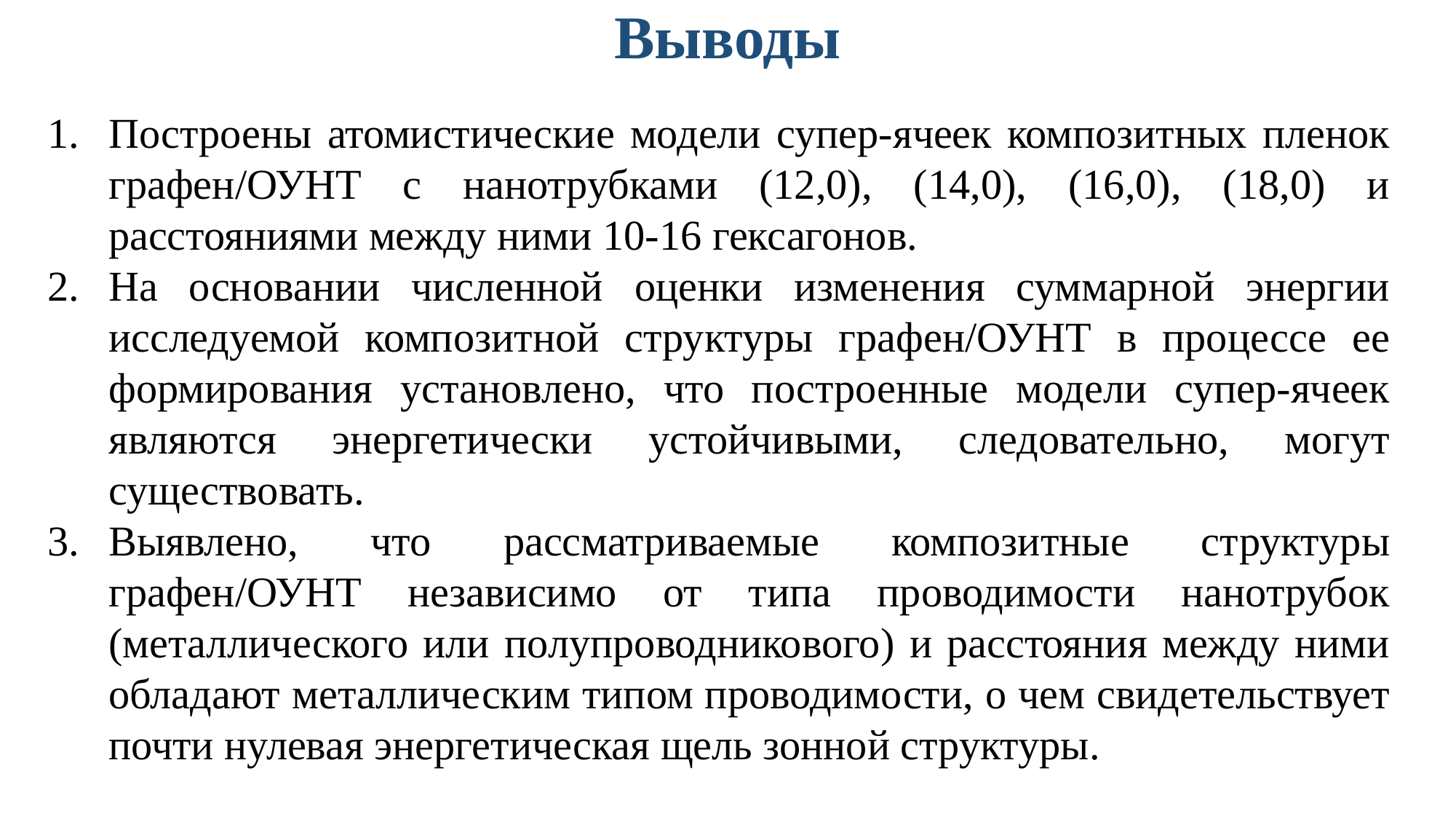

# Выводы
Построены атомистические модели супер-ячеек композитных пленок графен/ОУНТ c нанотрубками (12,0), (14,0), (16,0), (18,0) и расстояниями между ними 10-16 гексагонов.
На основании численной оценки изменения суммарной энергии исследуемой композитной структуры графен/ОУНТ в процессе ее формирования установлено, что построенные модели супер-ячеек являются энергетически устойчивыми, следовательно, могут существовать.
Выявлено, что рассматриваемые композитные структуры графен/ОУНТ независимо от типа проводимости нанотрубок (металлического или полупроводникового) и расстояния между ними обладают металлическим типом проводимости, о чем свидетельствует почти нулевая энергетическая щель зонной структуры.